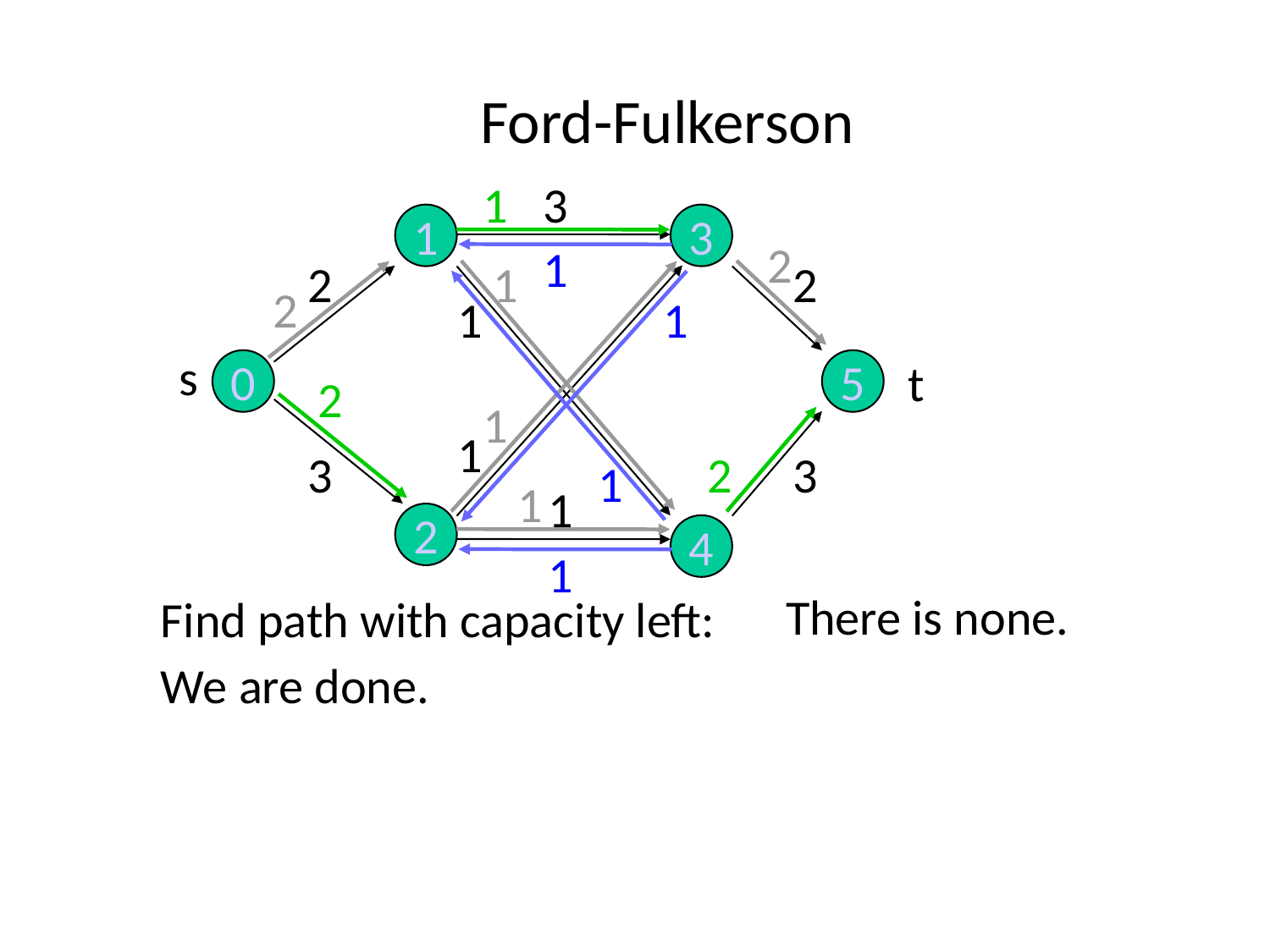

Ford-Fulkerson
1
3
1
3

2

1

2
1
2

2
1
1
s
0
5
t
2

1

1
3
2
3
1
1
1
2
4

1

There is none.

Find path with capacity left:
We are done.